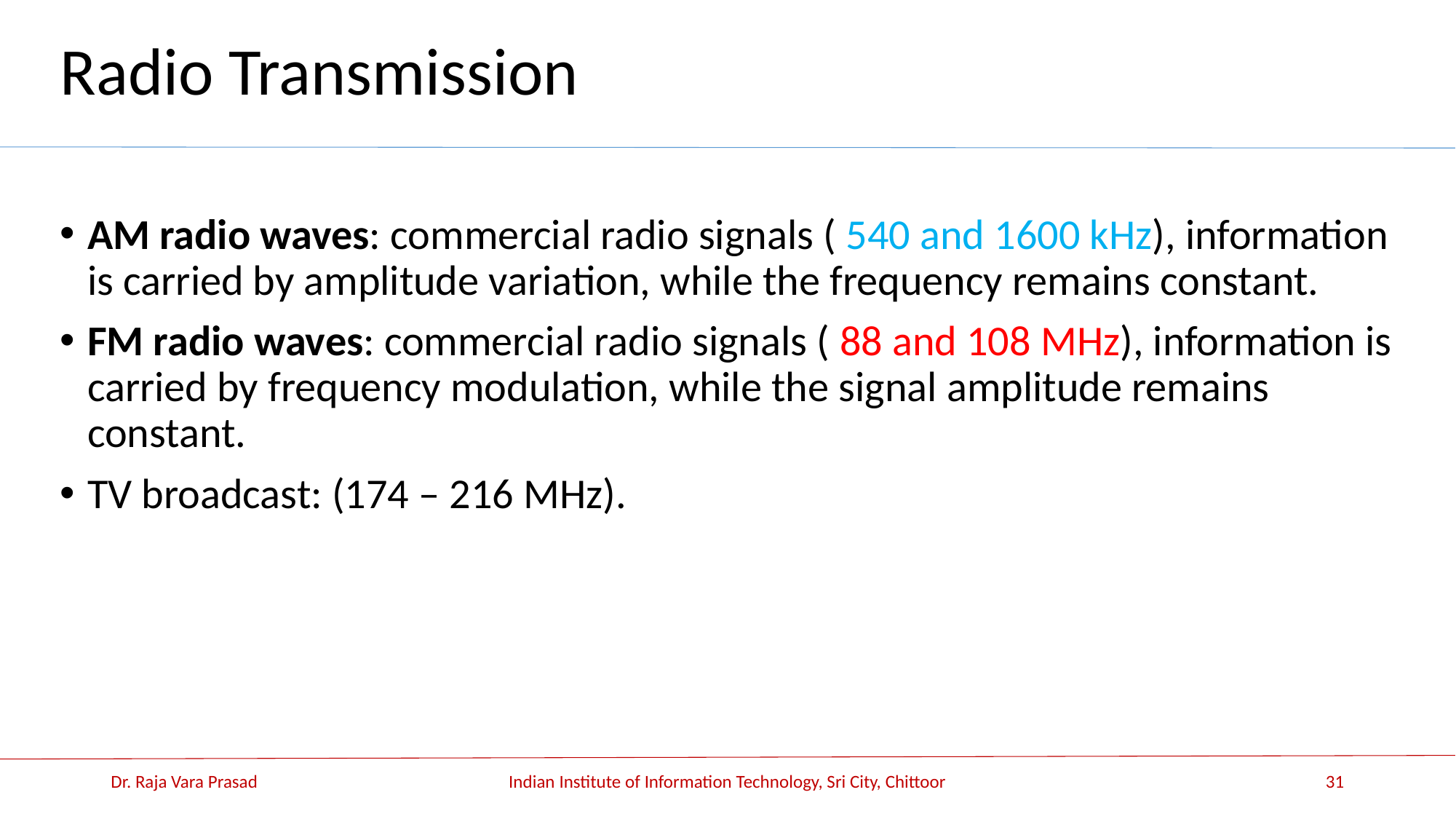

# Radio Transmission
AM radio waves: commercial radio signals ( 540 and 1600 kHz), information is carried by amplitude variation, while the frequency remains constant.
FM radio waves: commercial radio signals ( 88 and 108 MHz), information is carried by frequency modulation, while the signal amplitude remains constant.
TV broadcast: (174 – 216 MHz).
Dr. Raja Vara Prasad
Indian Institute of Information Technology, Sri City, Chittoor
31